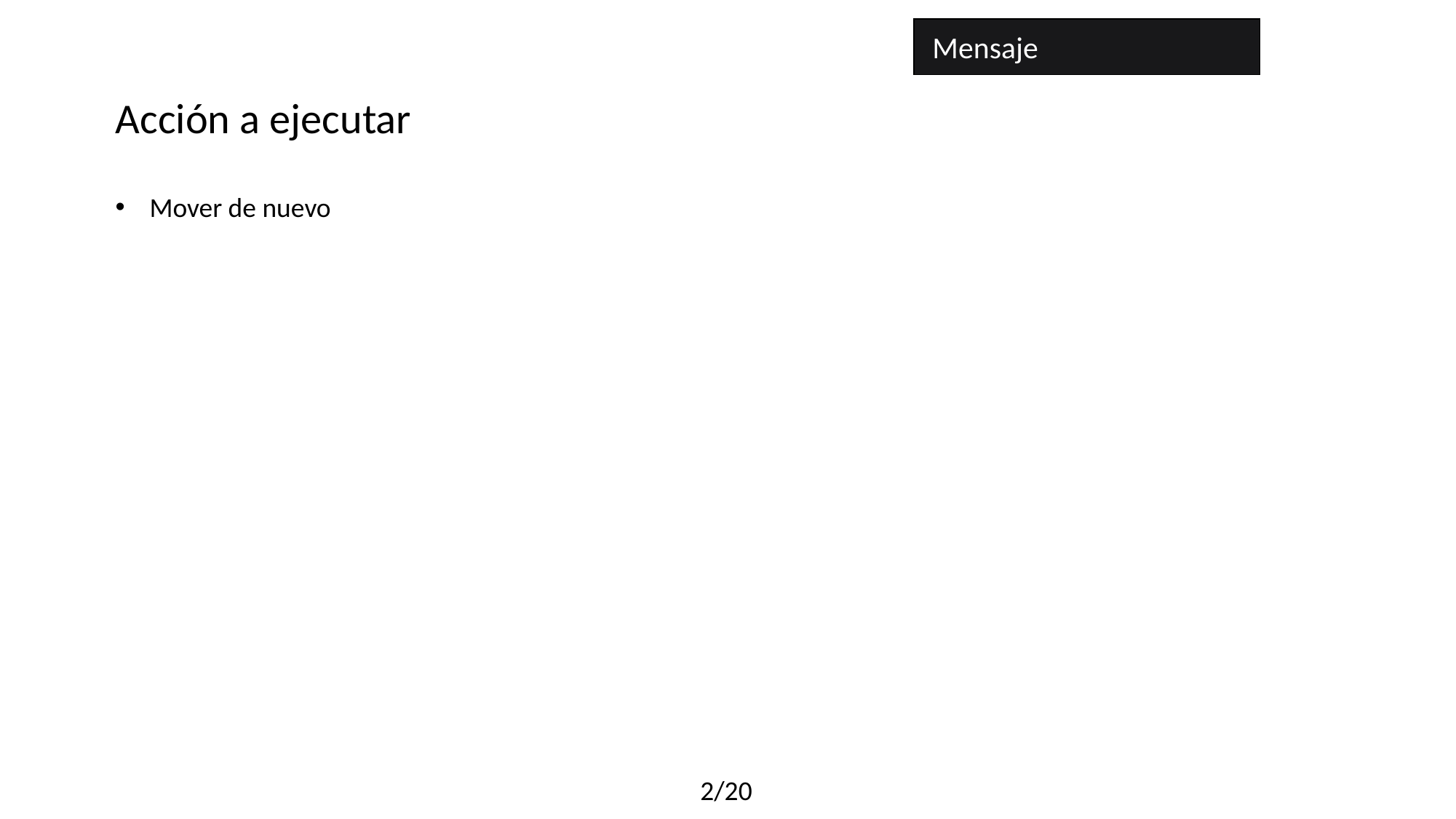

Mensaje
Acción a ejecutar

Mover de nuevo
2/20